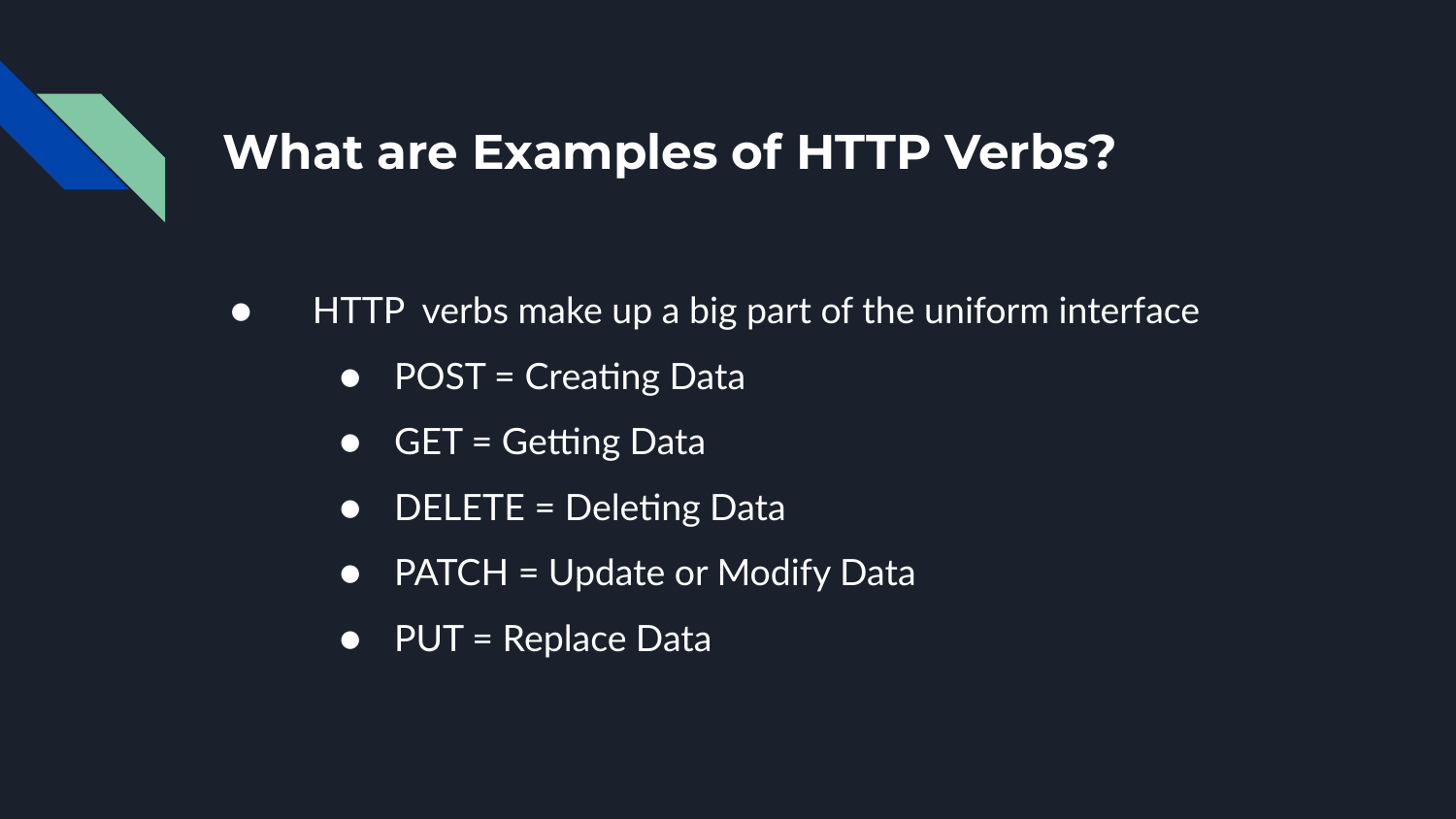

# What are Examples of HTTP Verbs?
   HTTP  verbs make up a big part of the uniform interface
POST = Creating Data
GET = Getting Data
DELETE = Deleting Data
PATCH = Update or Modify Data
PUT = Replace Data